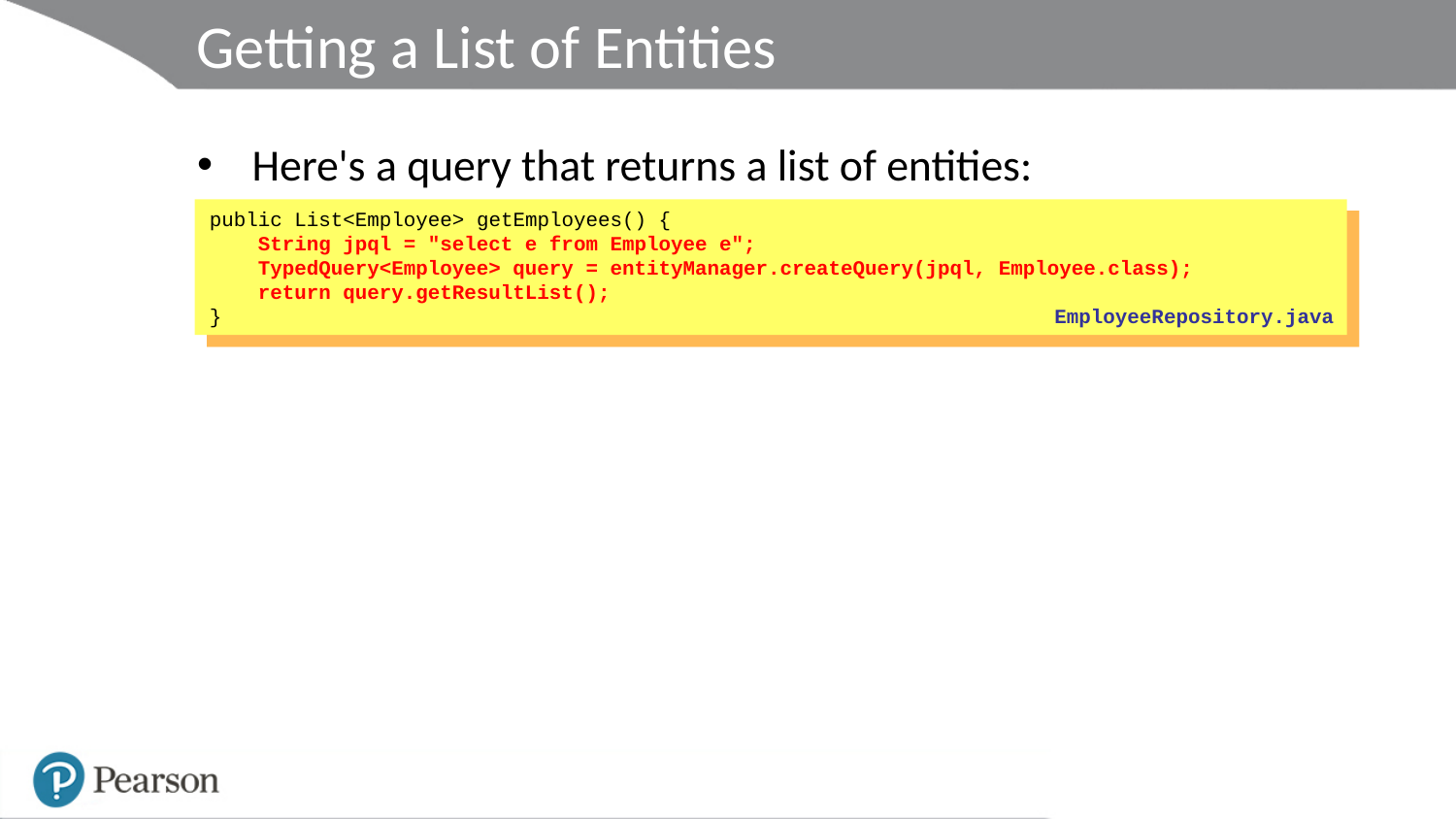

# Getting a List of Entities
Here's a query that returns a list of entities:
public List<Employee> getEmployees() {
    String jpql = "select e from Employee e";
    TypedQuery<Employee> query = entityManager.createQuery(jpql, Employee.class);
    return query.getResultList();
}
EmployeeRepository.java